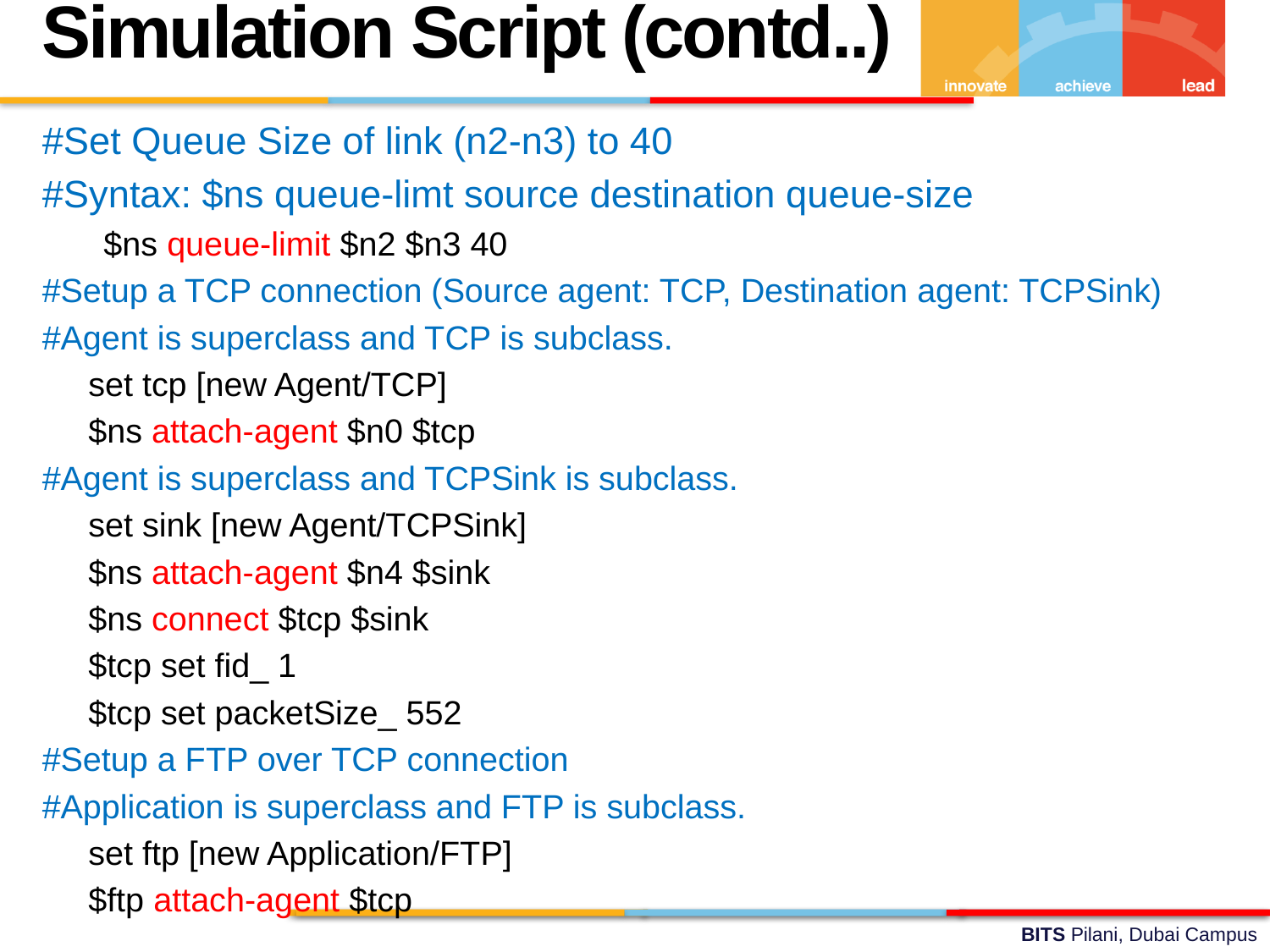

Simulation Script (contd..)

#Set Queue Size of link (n2-n3) to 40
#Syntax: $ns queue-limt source destination queue-size
$ns queue-limit $n2 $n3 40
#Setup a TCP connection (Source agent: TCP, Destination agent: TCPSink)
#Agent is superclass and TCP is subclass.
	set tcp [new Agent/TCP]
	$ns attach-agent $n0 $tcp
#Agent is superclass and TCPSink is subclass.
	set sink [new Agent/TCPSink]
	$ns attach-agent $n4 $sink
	$ns connect $tcp $sink
	$tcp set fid_ 1
	$tcp set packetSize_ 552
#Setup a FTP over TCP connection
#Application is superclass and FTP is subclass.
	set ftp [new Application/FTP]
	$ftp attach-agent $tcp